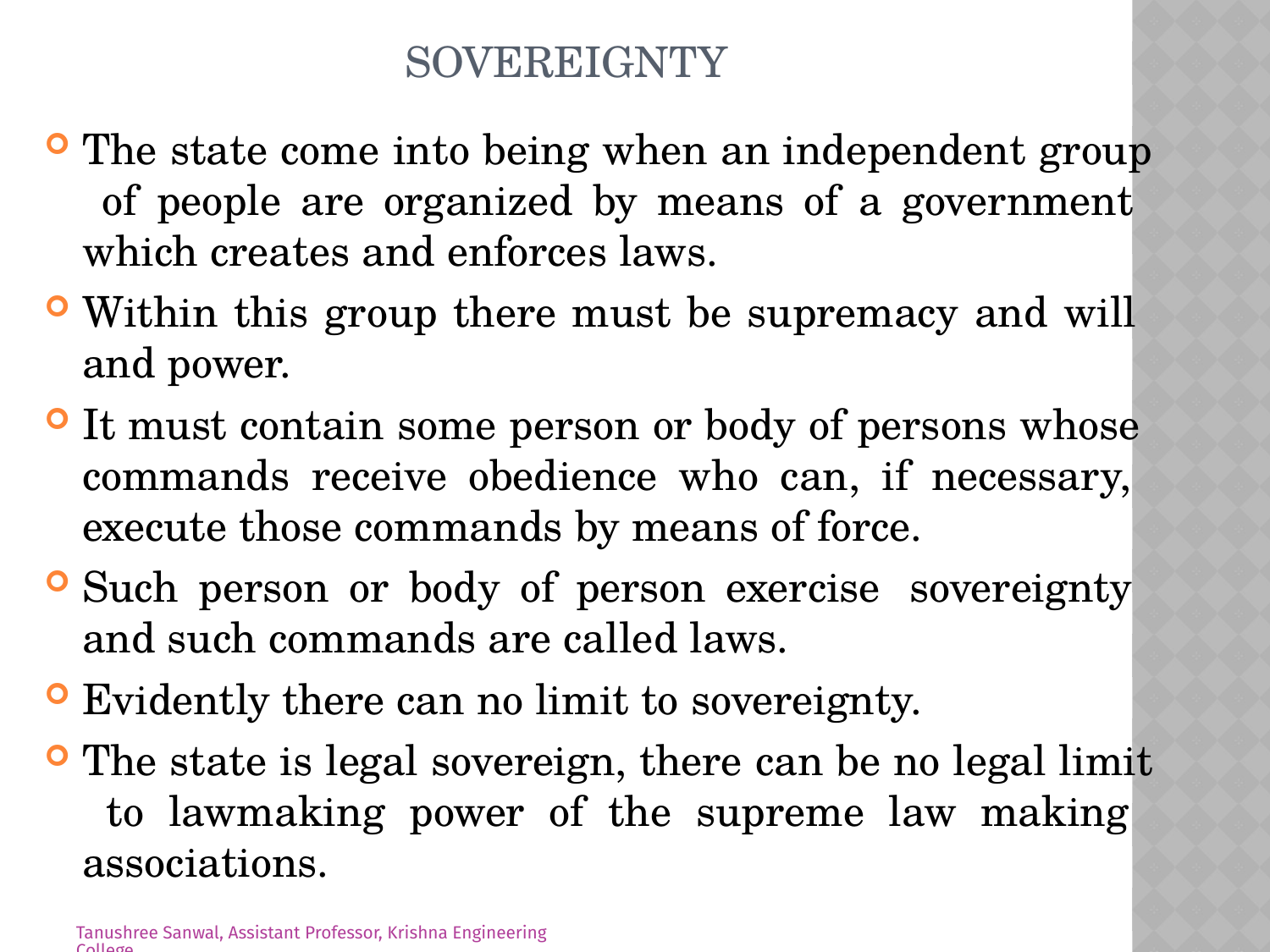

SOVEREIGNTY
The state come into being when an independent group  of people are organized by means of a government  which creates and enforces laws.
Within this group there must be supremacy and will  and power.
It must contain some person or body of persons whose  commands receive obedience who can, if necessary,  execute those commands by means of force.
Such person or body of person exercise sovereignty  and such commands are called laws.
Evidently there can no limit to sovereignty.
The state is legal sovereign, there can be no legal limit  to lawmaking power of the supreme law making  associations.
Tanushree Sanwal, Assistant Professor, Krishna Engineering College